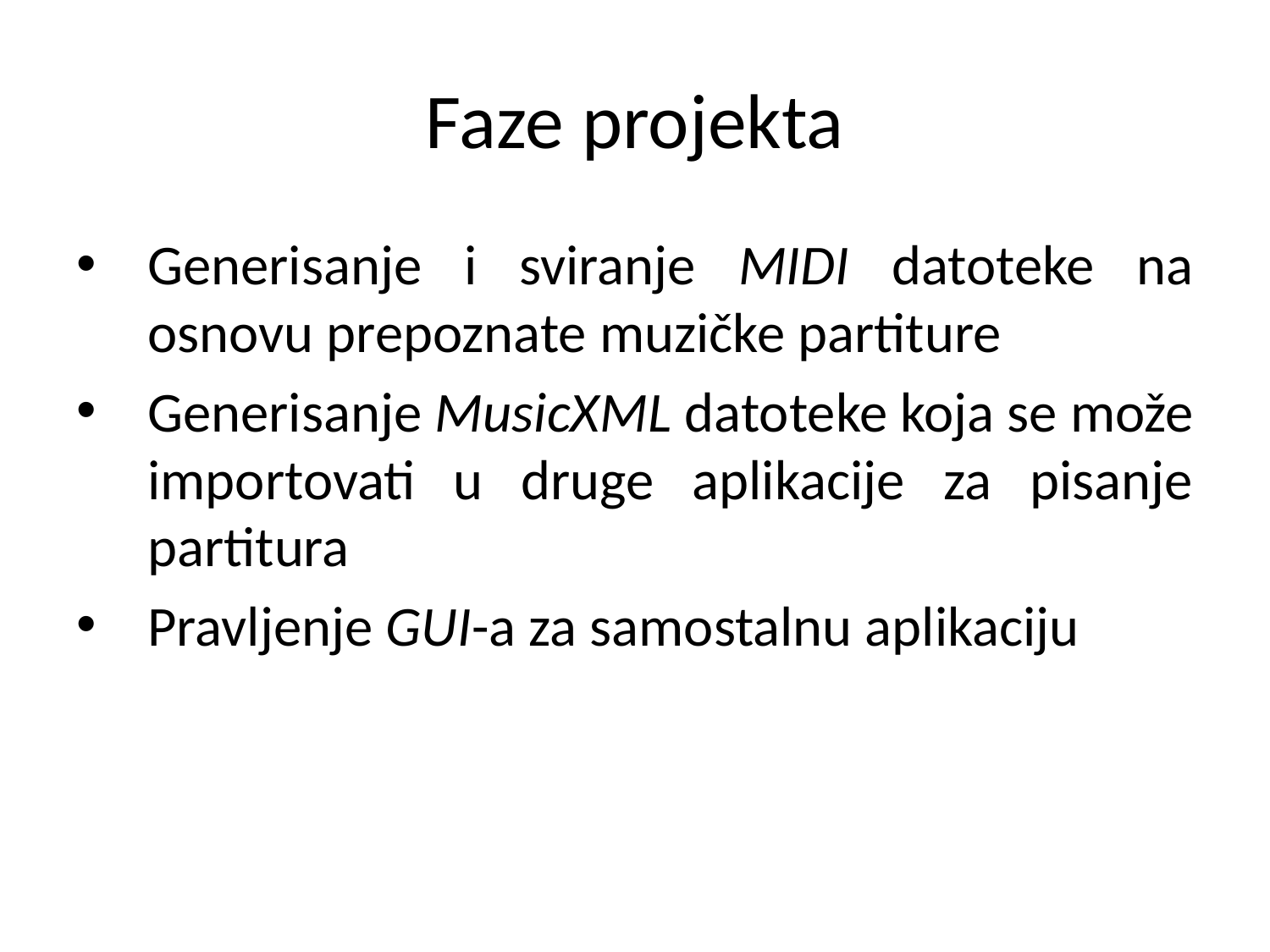

# Faze projekta
Generisanje i sviranje MIDI datoteke na osnovu prepoznate muzičke partiture
Generisanje MusicXML datoteke koja se može importovati u druge aplikacije za pisanje partitura
Pravljenje GUI-a za samostalnu aplikaciju